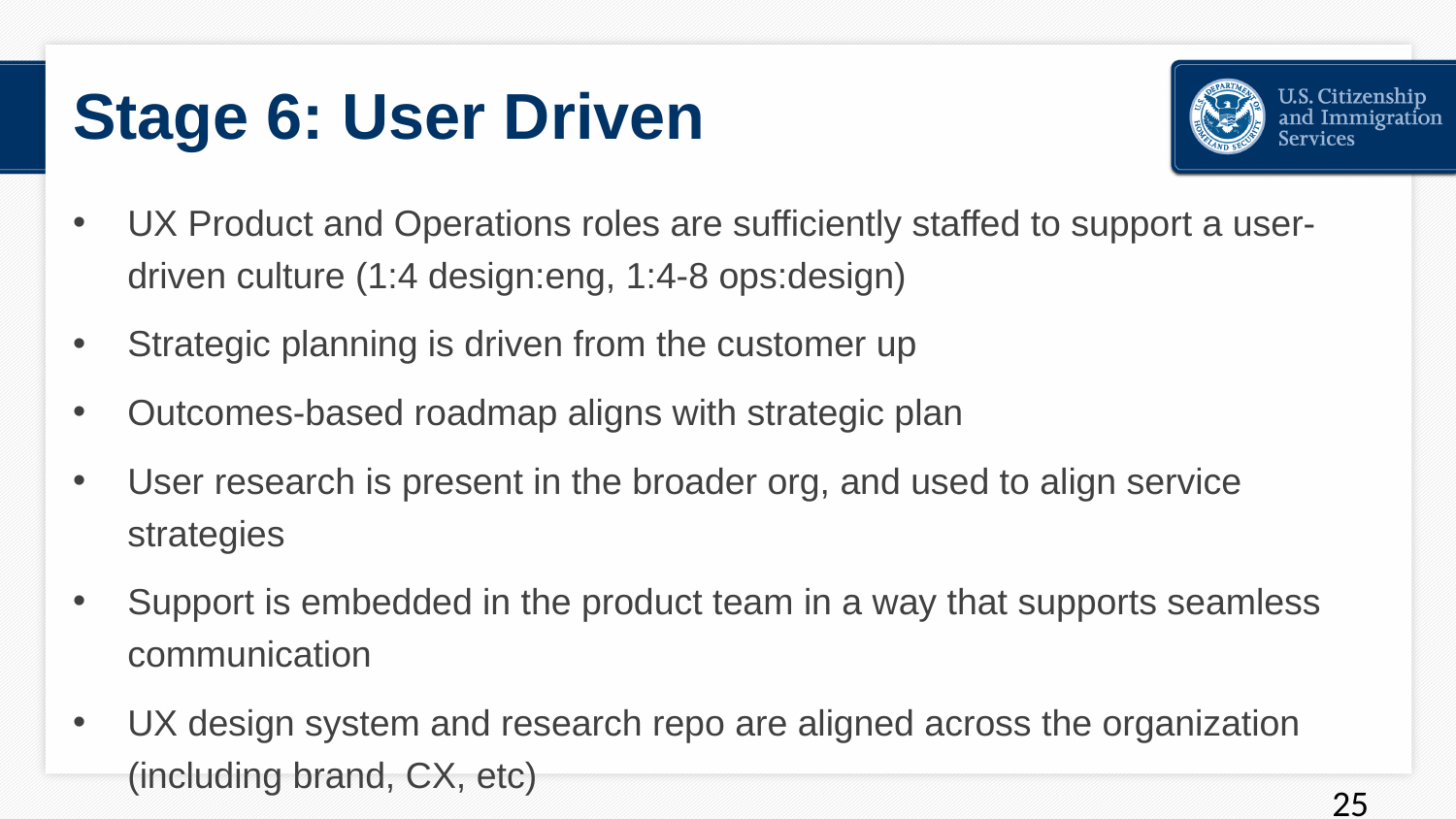

# Stage 6: User Driven
UX Product and Operations roles are sufficiently staffed to support a user-driven culture (1:4 design:eng, 1:4-8 ops:design)
Strategic planning is driven from the customer up
Outcomes-based roadmap aligns with strategic plan
User research is present in the broader org, and used to align service strategies
Support is embedded in the product team in a way that supports seamless communication
UX design system and research repo are aligned across the organization (including brand, CX, etc)
25